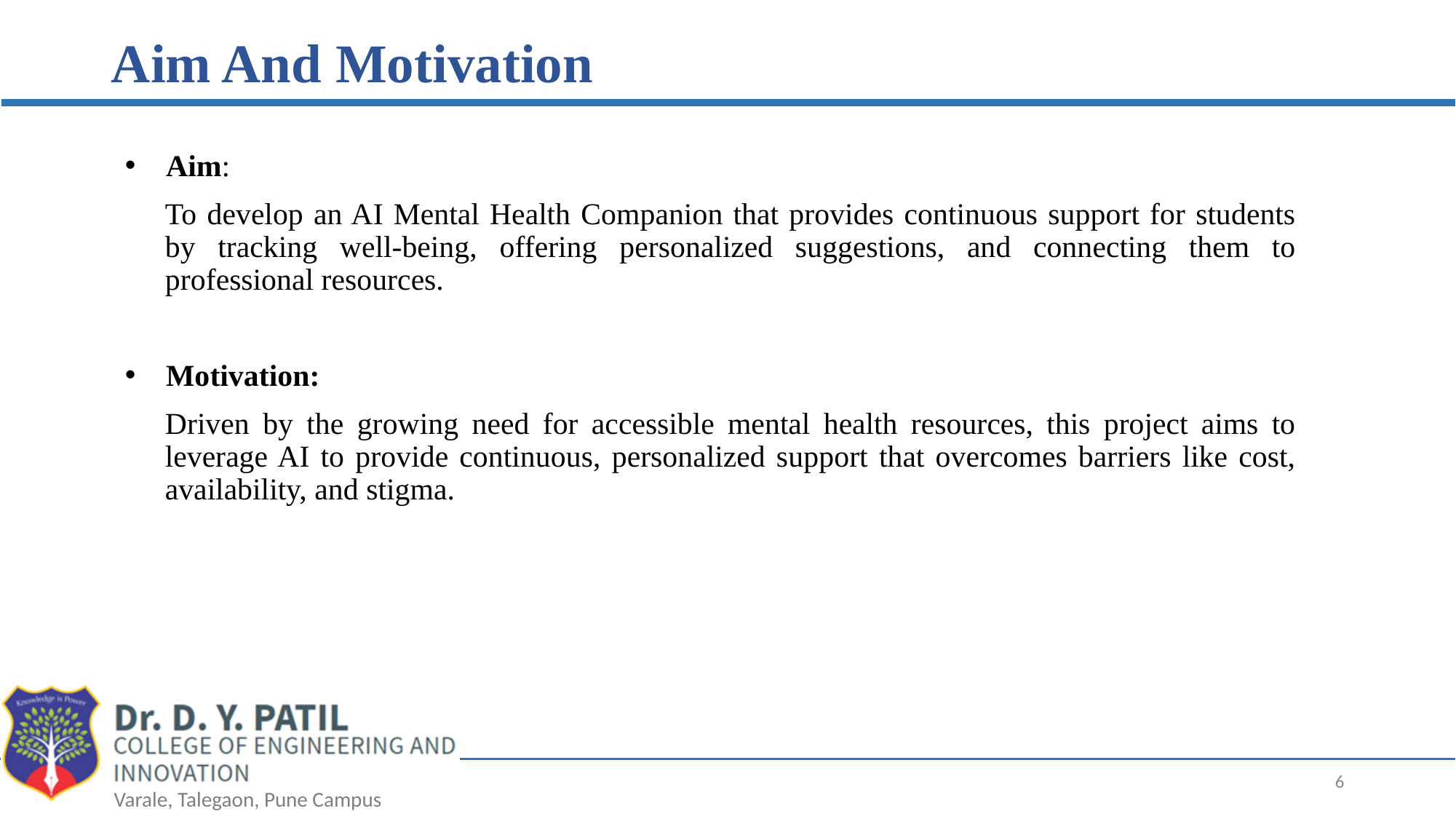

# Aim And Motivation
Aim:
	To develop an AI Mental Health Companion that provides continuous support for students by tracking well-being, offering personalized suggestions, and connecting them to professional resources.

Motivation:
Driven by the growing need for accessible mental health resources, this project aims to leverage AI to provide continuous, personalized support that overcomes barriers like cost, availability, and stigma.
6